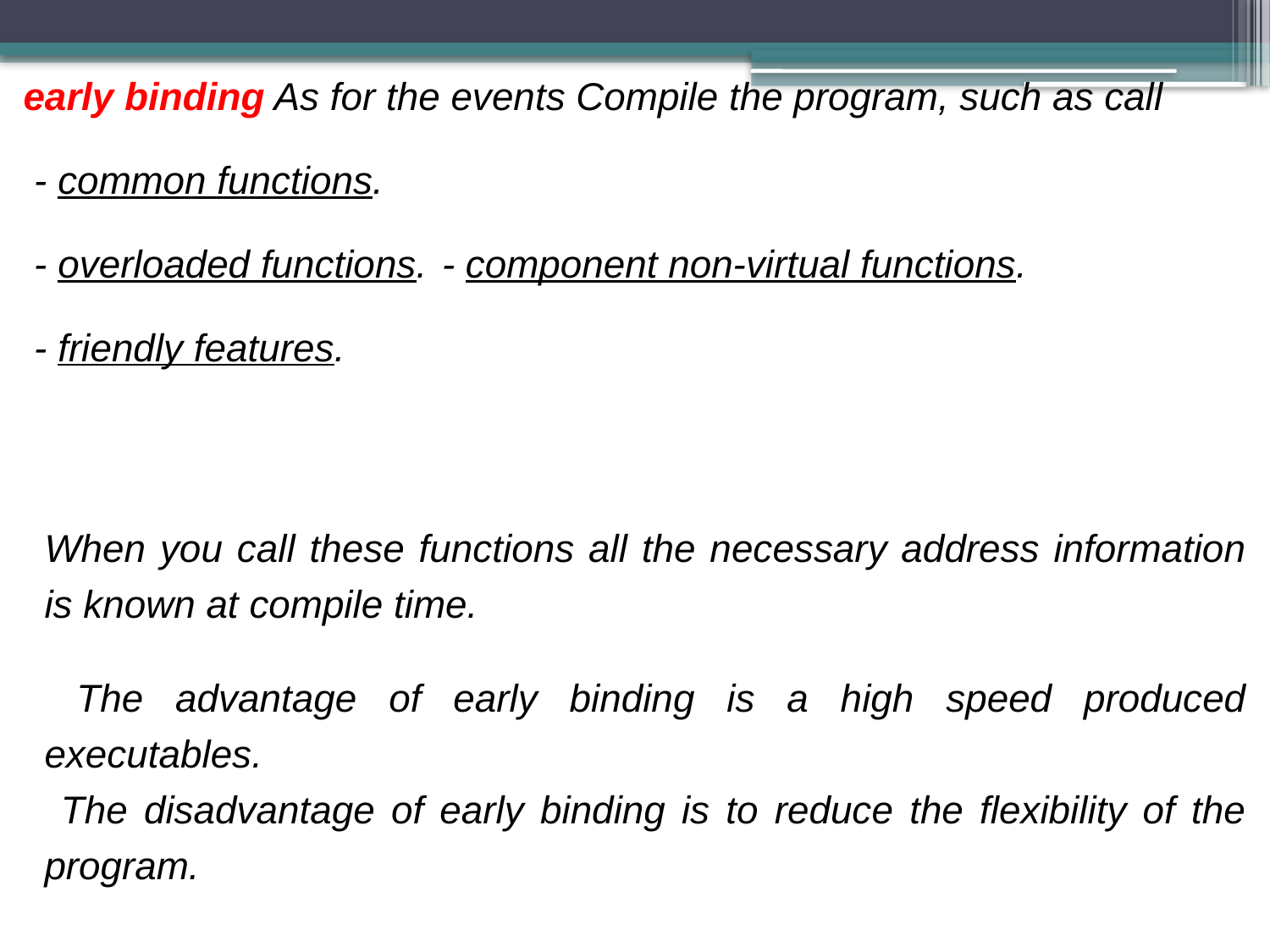

early binding As for the events Compile the program, such as call
 - common functions.
 - overloaded functions.  - component non-virtual functions.
 - friendly features.
When you call these functions all the necessary address information is known at compile time.

 The advantage of early binding is a high speed produced executables.
 The disadvantage of early binding is to reduce the flexibility of the program.